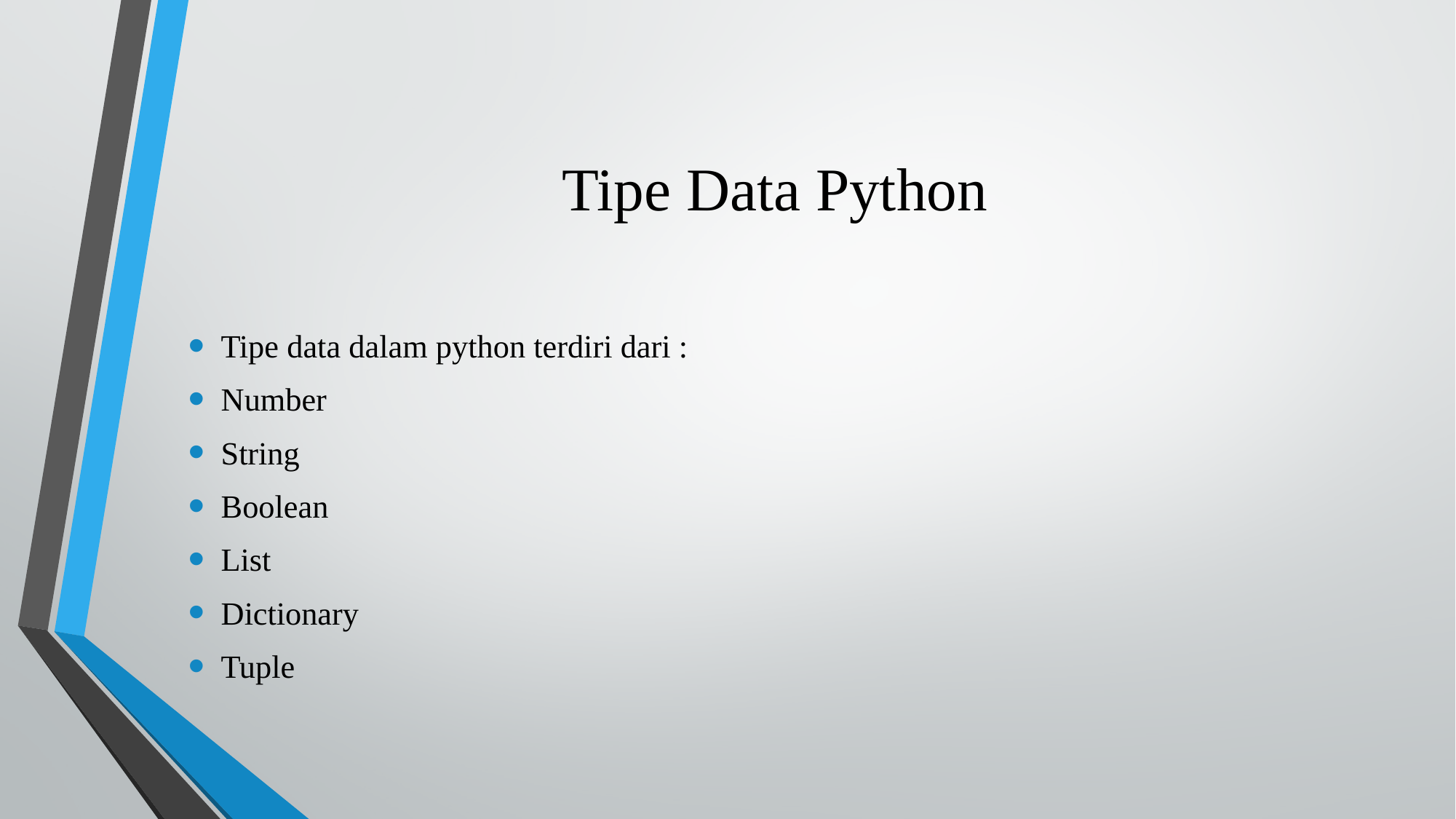

# Tipe Data Python
Tipe data dalam python terdiri dari :
Number
String
Boolean
List
Dictionary
Tuple